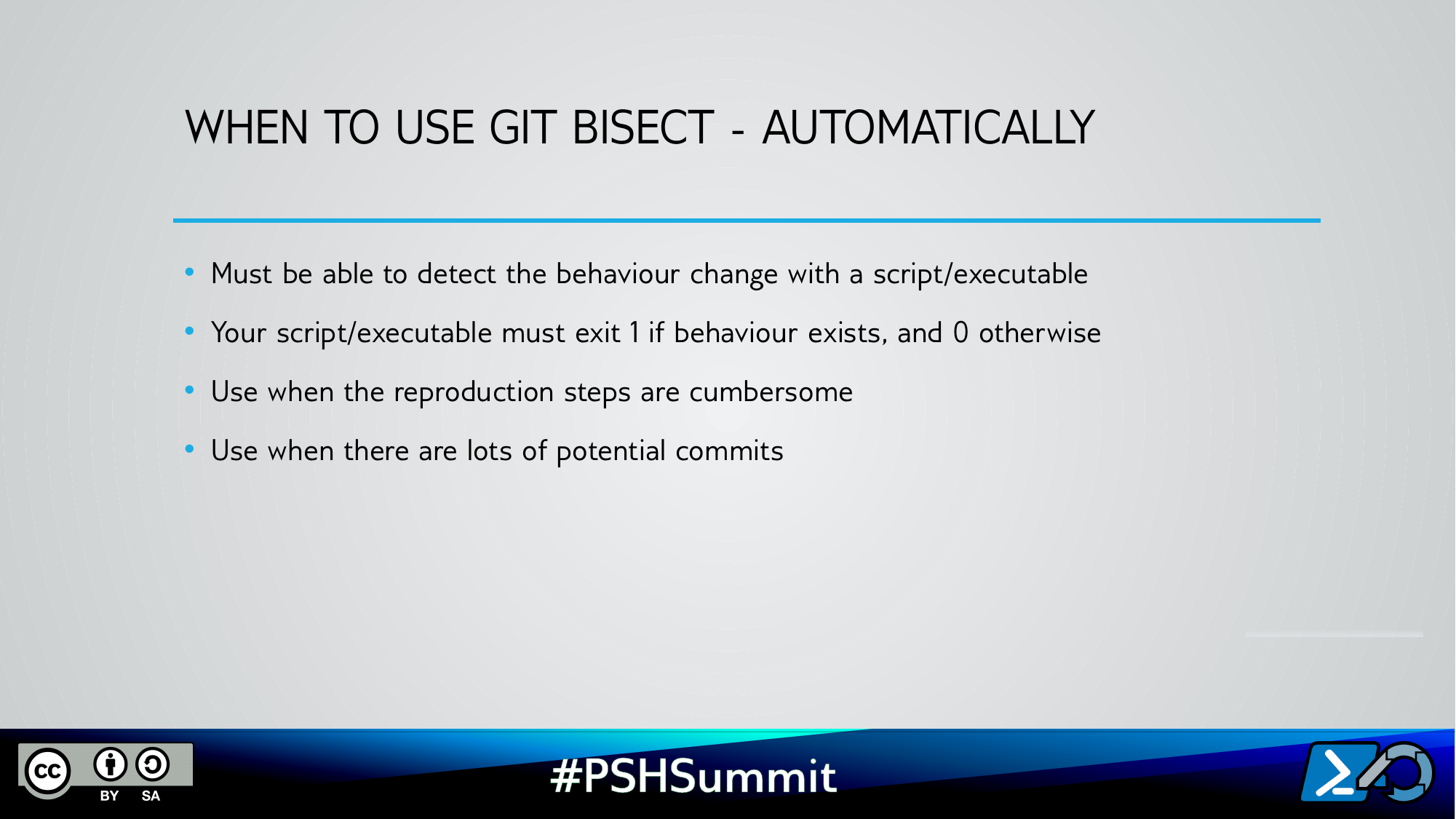

# When to use git bisect - Automatically
Must be able to detect the behaviour change with a script/executable
Your script/executable must exit 1 if behaviour exists, and 0 otherwise
Use when the reproduction steps are cumbersome
Use when there are lots of potential commits